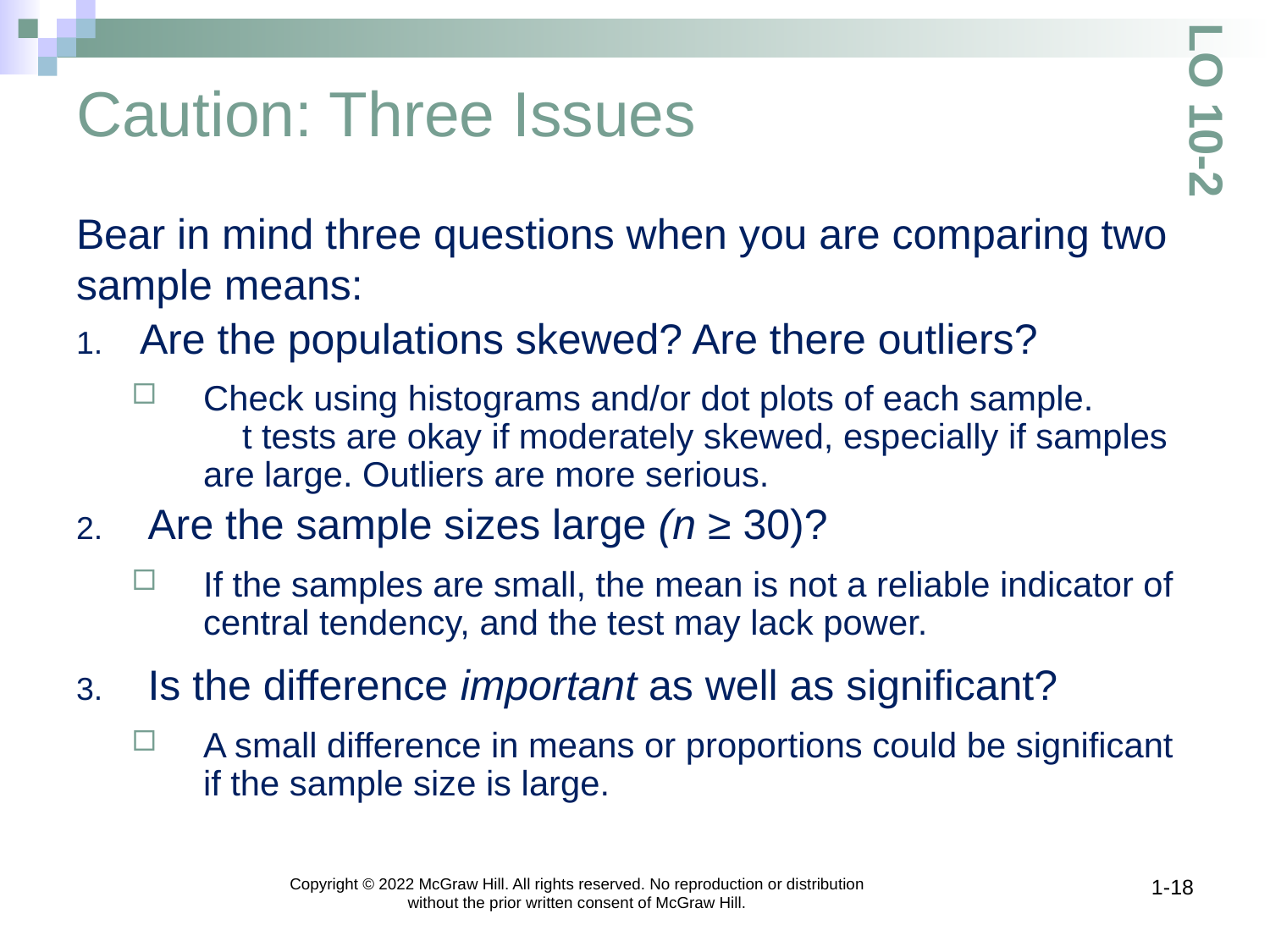

# Caution: Three Issues
LO 10-2
Bear in mind three questions when you are comparing two sample means:
Are the populations skewed? Are there outliers?
Check using histograms and/or dot plots of each sample.               t tests are okay if moderately skewed, especially if samples are large. Outliers are more serious.
Are the sample sizes large (n ≥ 30)?
If the samples are small, the mean is not a reliable indicator of central tendency, and the test may lack power.
Is the difference important as well as significant?
A small difference in means or proportions could be significant if the sample size is large.

Copyright © 2022 McGraw Hill. All rights reserved. No reproduction or distribution without the prior written consent of McGraw Hill.
1-18